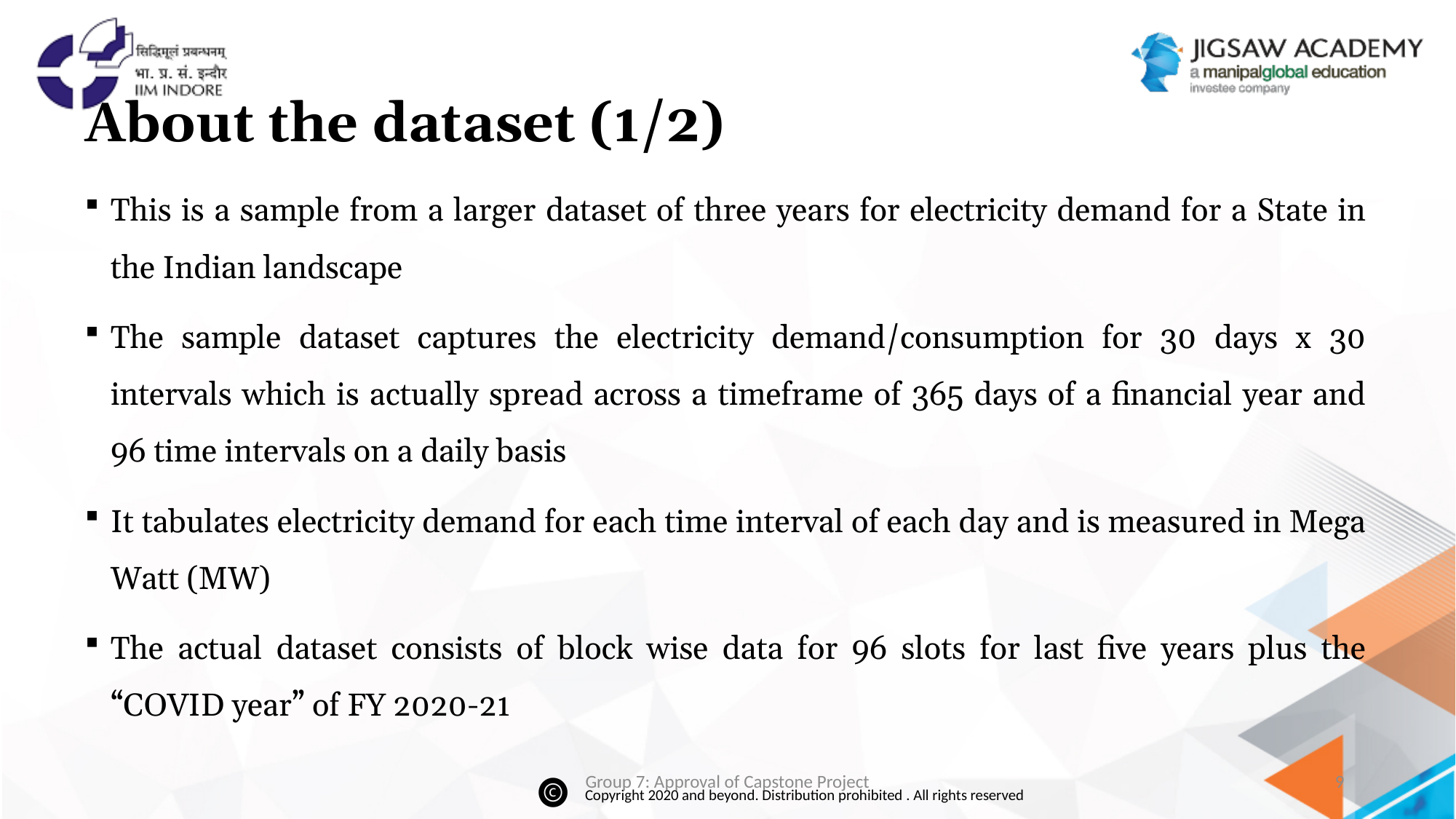

# About the dataset (1/2)
This is a sample from a larger dataset of three years for electricity demand for a State in the Indian landscape
The sample dataset captures the electricity demand/consumption for 30 days x 30 intervals which is actually spread across a timeframe of 365 days of a financial year and 96 time intervals on a daily basis
It tabulates electricity demand for each time interval of each day and is measured in Mega Watt (MW)
The actual dataset consists of block wise data for 96 slots for last five years plus the “COVID year” of FY 2020-21

Group 7: Approval of Capstone Project
9